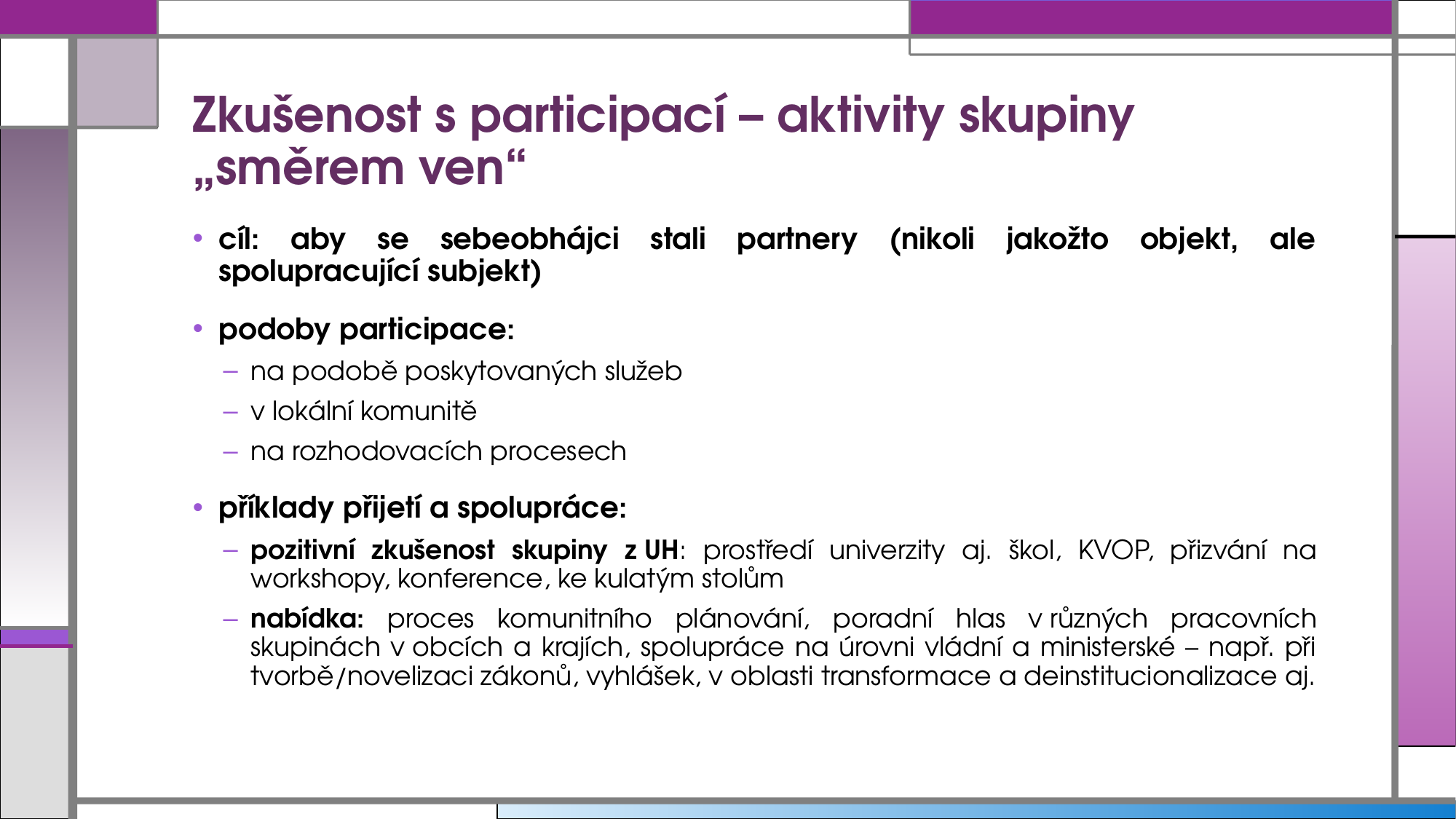

# Zkušenost s participací – aktivity skupiny „směrem ven“
cíl: aby se sebeobhájci stali partnery (nikoli jakožto objekt, ale spolupracující subjekt)
podoby participace:
na podobě poskytovaných služeb
v lokální komunitě
na rozhodovacích procesech
příklady přijetí a spolupráce:
pozitivní zkušenost skupiny z UH: prostředí univerzity aj. škol, KVOP, přizvání na workshopy, konference, ke kulatým stolům
nabídka: proces komunitního plánování, poradní hlas v různých pracovních skupinách v obcích a krajích, spolupráce na úrovni vládní a ministerské – např. při tvorbě/novelizaci zákonů, vyhlášek, v oblasti transformace a deinstitucionalizace aj.